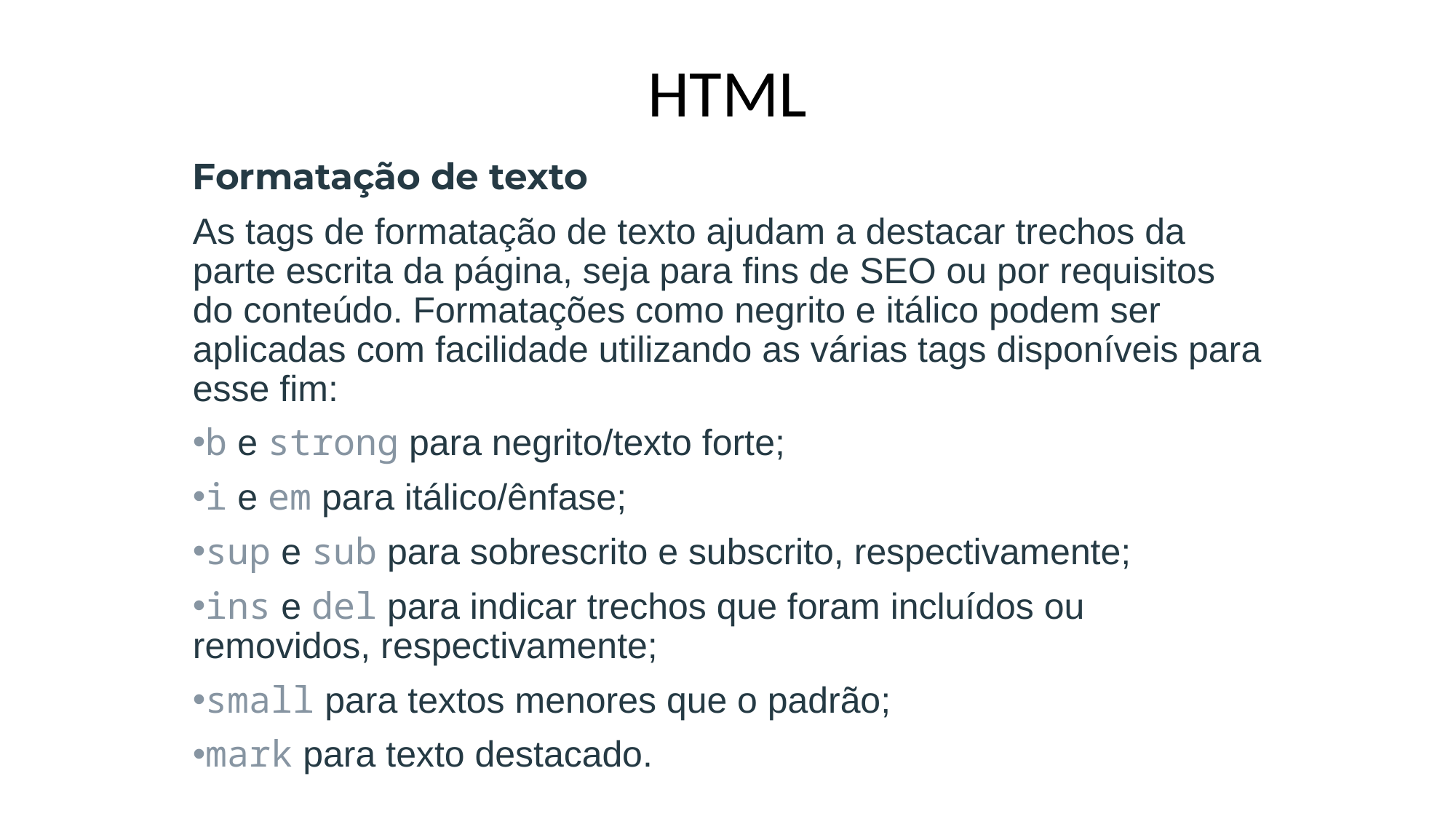

# HTML
Formatação de texto
As tags de formatação de texto ajudam a destacar trechos da parte escrita da página, seja para fins de SEO ou por requisitos do conteúdo. Formatações como negrito e itálico podem ser aplicadas com facilidade utilizando as várias tags disponíveis para esse fim:
b e strong para negrito/texto forte;
i e em para itálico/ênfase;
sup e sub para sobrescrito e subscrito, respectivamente;
ins e del para indicar trechos que foram incluídos ou removidos, respectivamente;
small para textos menores que o padrão;
mark para texto destacado.